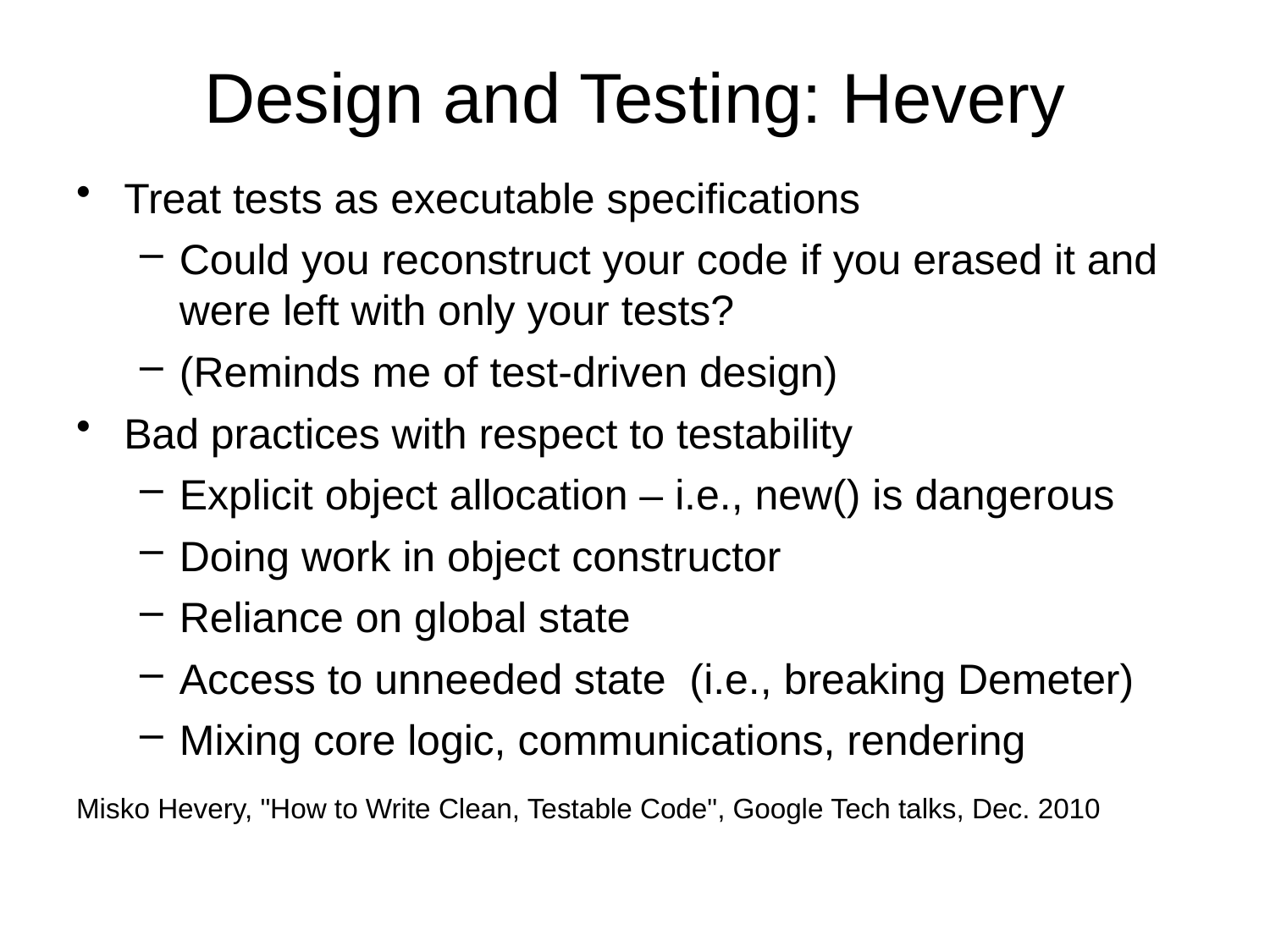

# Design and Testing: Hevery
Treat tests as executable specifications
Could you reconstruct your code if you erased it and were left with only your tests?
(Reminds me of test-driven design)
Bad practices with respect to testability
Explicit object allocation – i.e., new() is dangerous
Doing work in object constructor
Reliance on global state
Access to unneeded state  (i.e., breaking Demeter)
Mixing core logic, communications, rendering
Misko Hevery, "How to Write Clean, Testable Code", Google Tech talks, Dec. 2010